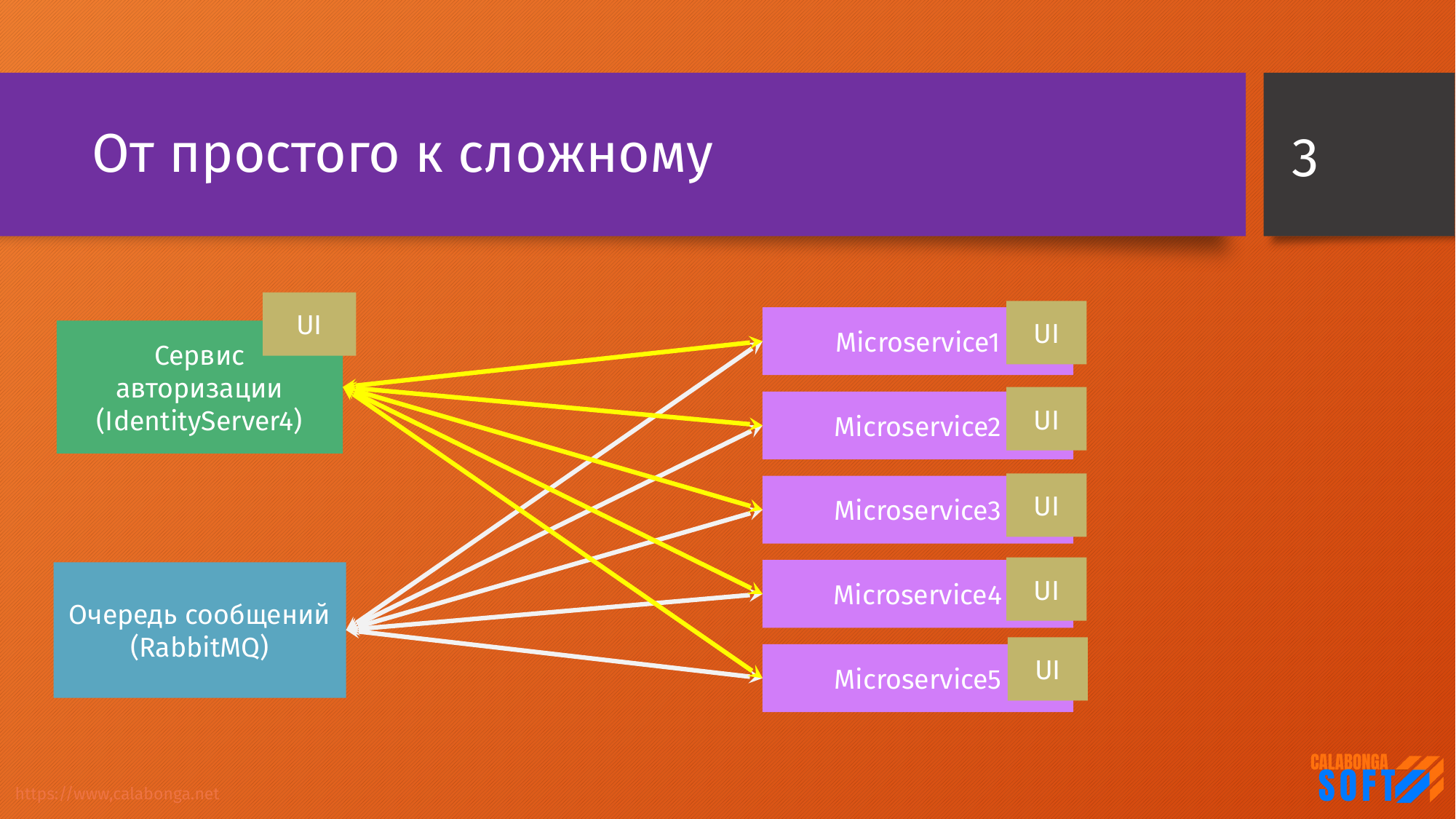

3
# От простого к сложному
UI
UI
Microservice1
Сервис авторизации
(IdentityServer4)
UI
Microservice2
UI
Microservice3
UI
Microservice4
Очередь сообщений
(RabbitMQ)
UI
Microservice5